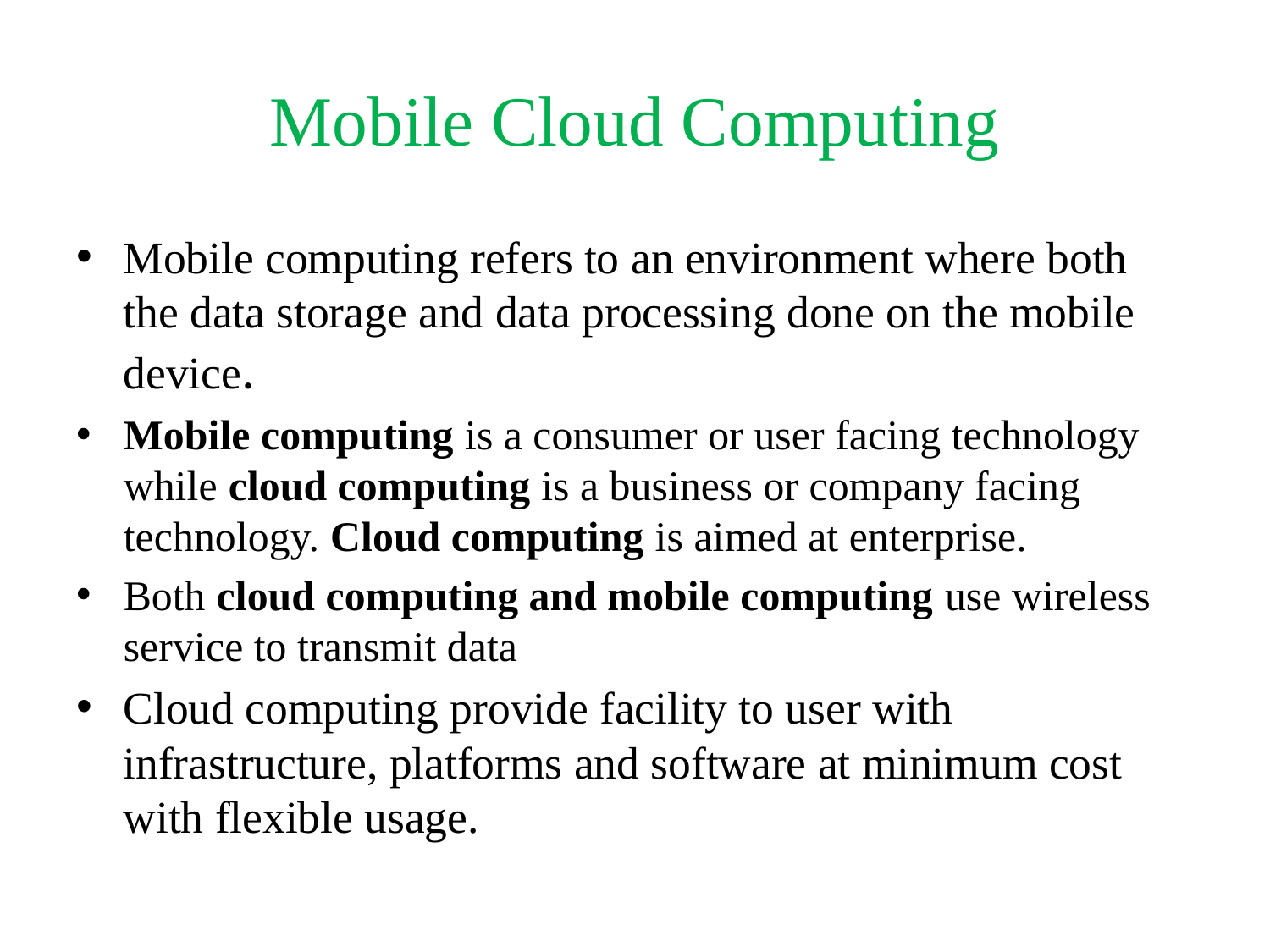

# Mobile Cloud Computing
Mobile computing refers to an environment where both the data storage and data processing done on the mobile device.
Mobile computing is a consumer or user facing technology while cloud computing is a business or company facing technology. Cloud computing is aimed at enterprise.
Both cloud computing and mobile computing use wireless service to transmit data
Cloud computing provide facility to user with infrastructure, platforms and software at minimum cost with flexible usage.